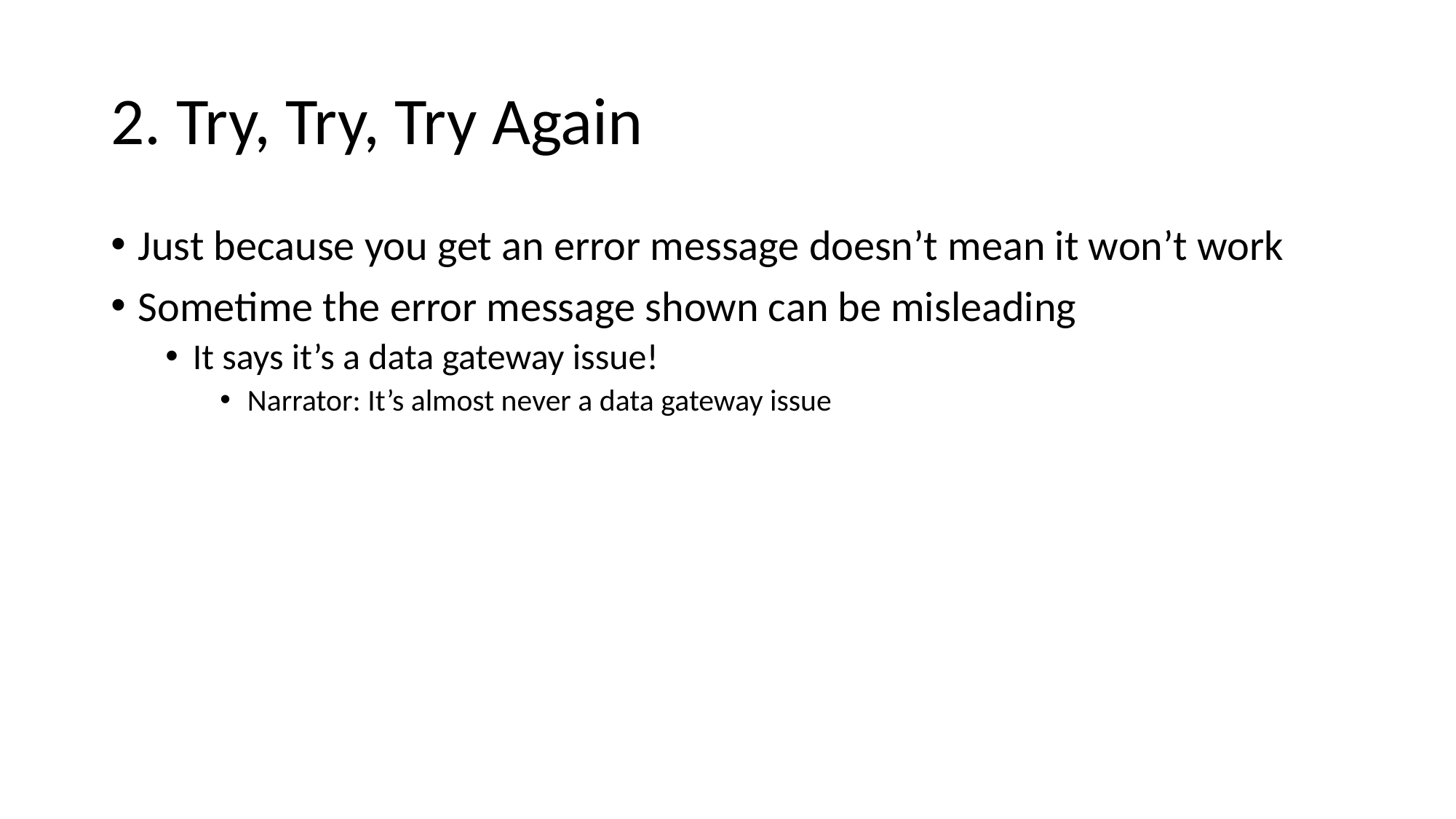

# 2. Try, Try, Try Again
Just because you get an error message doesn’t mean it won’t work
Sometime the error message shown can be misleading
It says it’s a data gateway issue!
Narrator: It’s almost never a data gateway issue